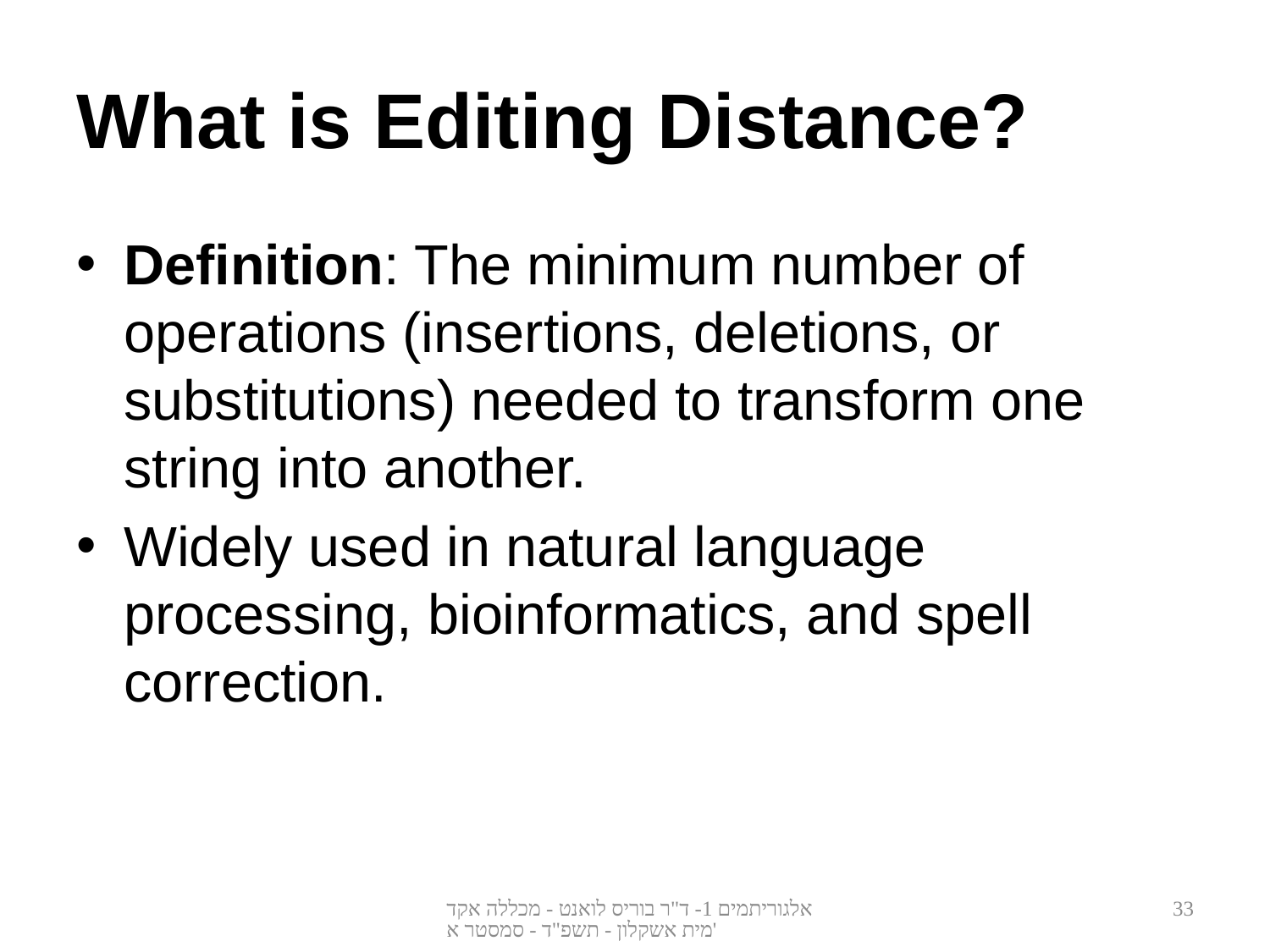

# What is Editing Distance?
Definition: The minimum number of operations (insertions, deletions, or substitutions) needed to transform one string into another.
Widely used in natural language processing, bioinformatics, and spell correction.

אלגוריתמים 1- ד"ר בוריס לואנט - מכללה אקדמית אשקלון - תשפ"ד - סמסטר א'
33